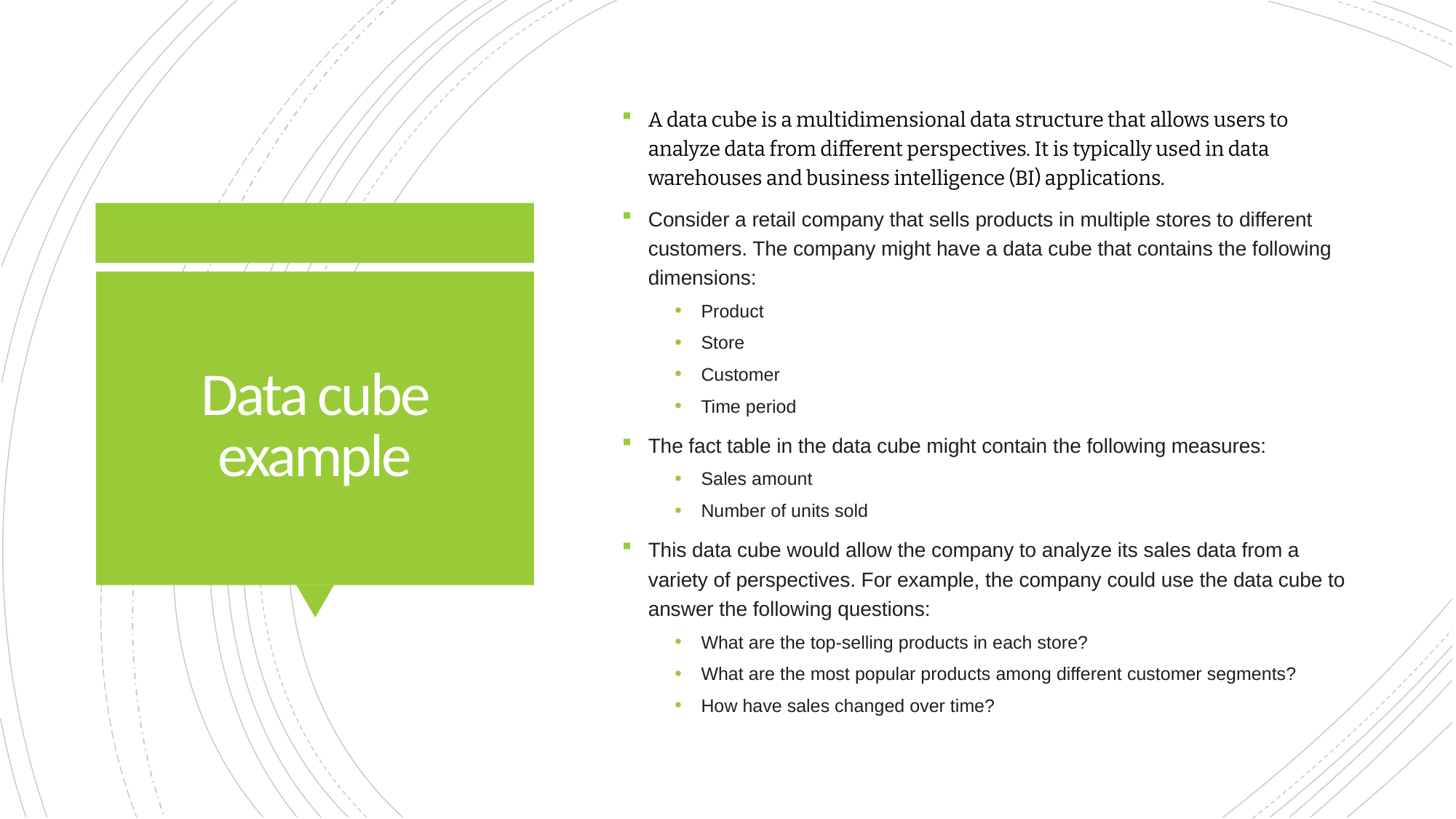

A data cube is a multidimensional data structure that allows users to analyze data from different perspectives. It is typically used in data warehouses and business intelligence (BI) applications.
Consider a retail company that sells products in multiple stores to different customers. The company might have a data cube that contains the following dimensions:
Product
Store
Customer
Time period
The fact table in the data cube might contain the following measures:
Sales amount
Number of units sold
This data cube would allow the company to analyze its sales data from a variety of perspectives. For example, the company could use the data cube to answer the following questions:
What are the top-selling products in each store?
What are the most popular products among different customer segments?
How have sales changed over time?

# Data cube example